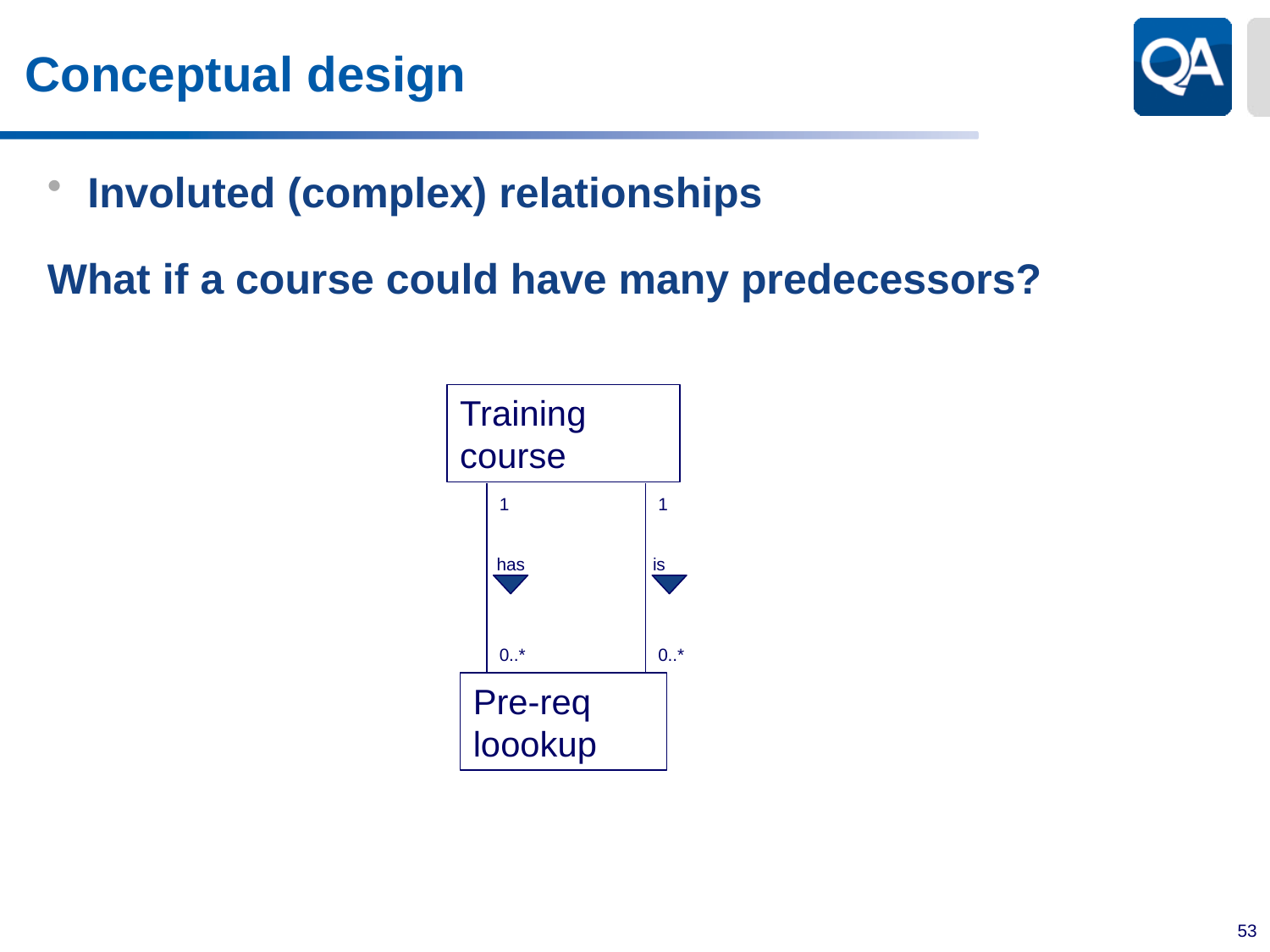

# Conceptual design
Involuted (complex) relationships
What if a course could have many predecessors?
Training course
1
1
has
is

0..*
0..*
Pre-req loookup